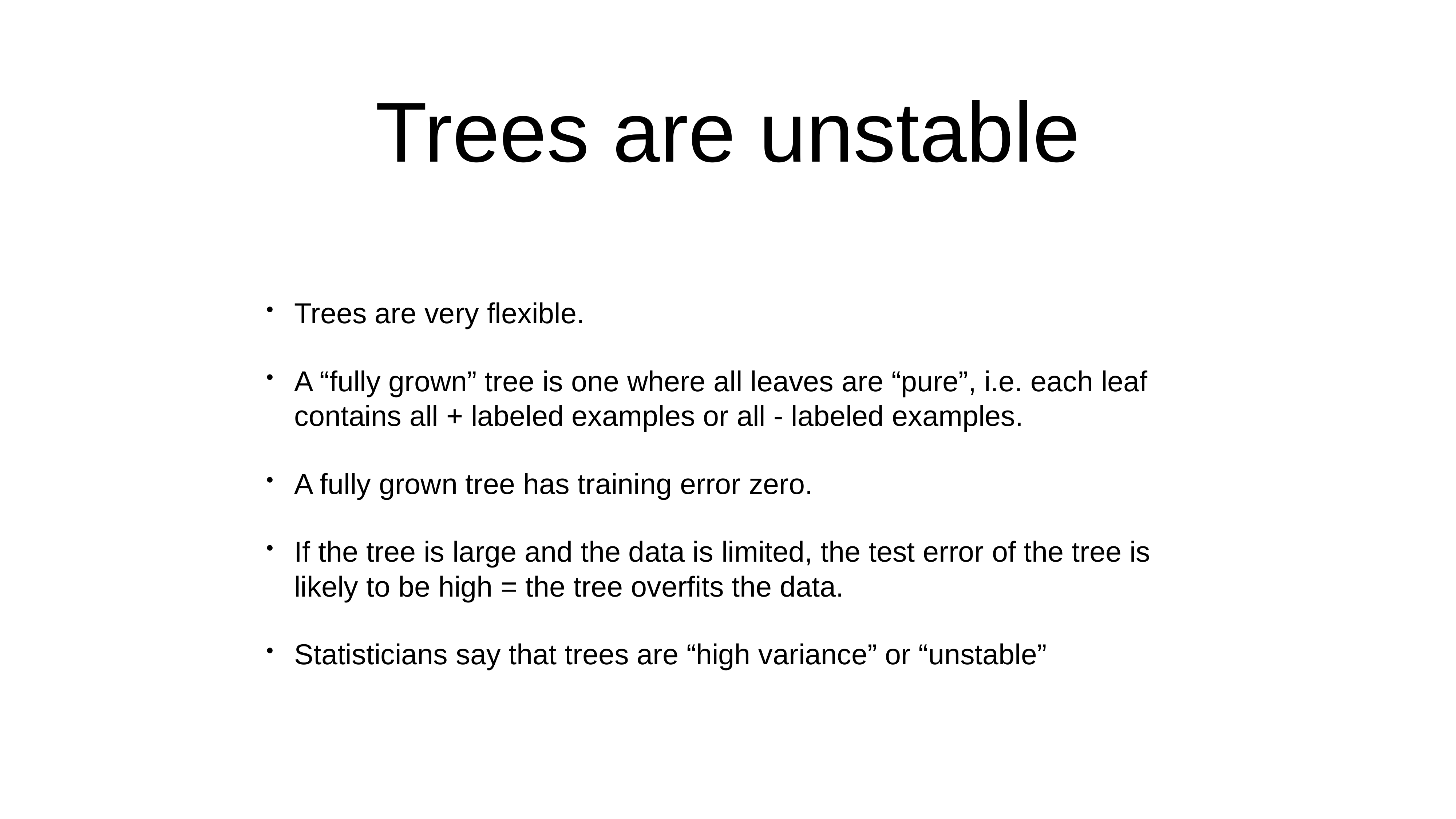

# Trees are unstable
Trees are very flexible.
A “fully grown” tree is one where all leaves are “pure”, i.e. each leaf contains all + labeled examples or all - labeled examples.
A fully grown tree has training error zero.
If the tree is large and the data is limited, the test error of the tree is likely to be high = the tree overfits the data.
Statisticians say that trees are “high variance” or “unstable”